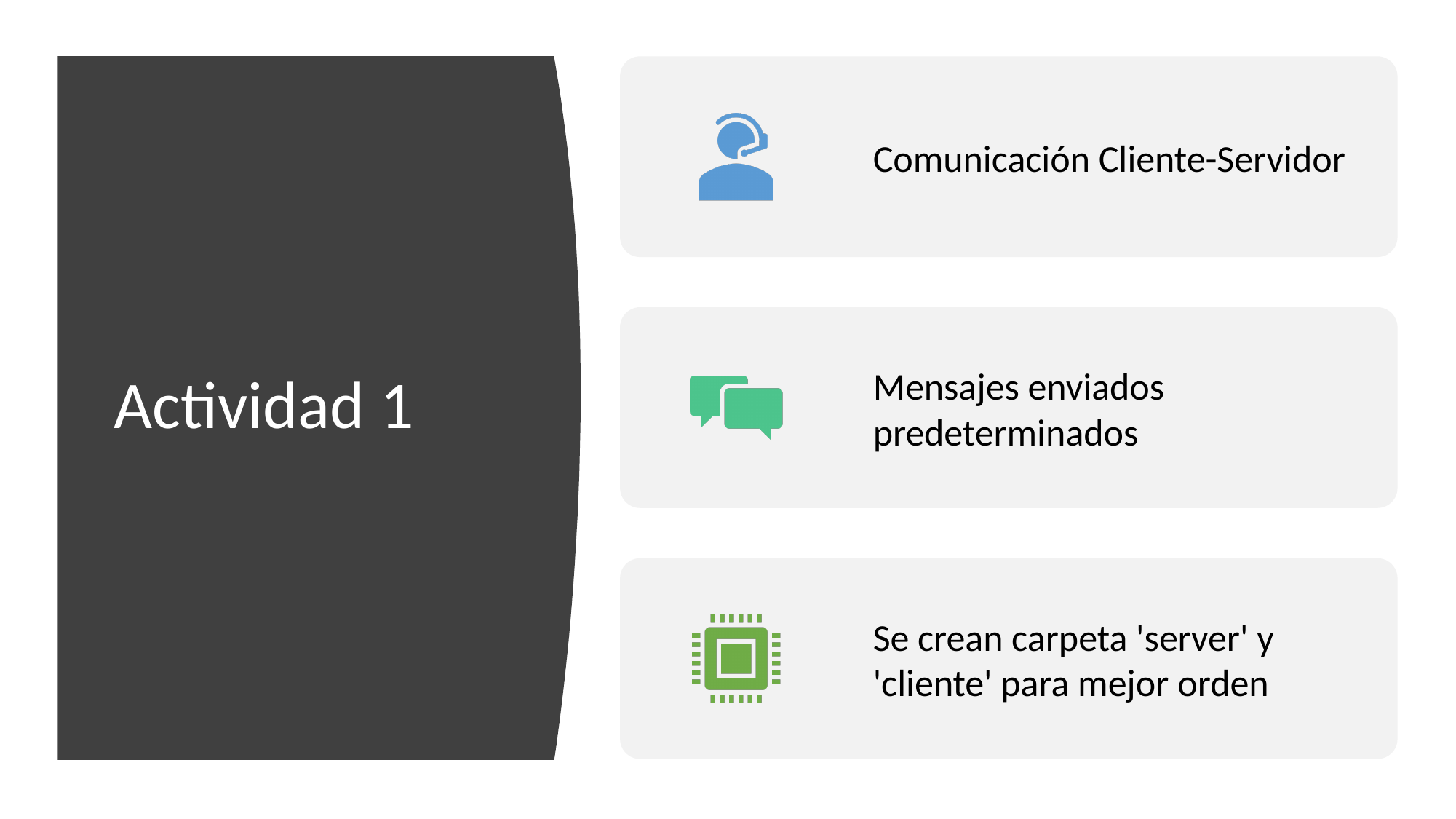

Comunicación Cliente-Servidor
Mensajes enviados predeterminados
Se crean carpeta 'server' y 'cliente' para mejor orden

# Actividad 1